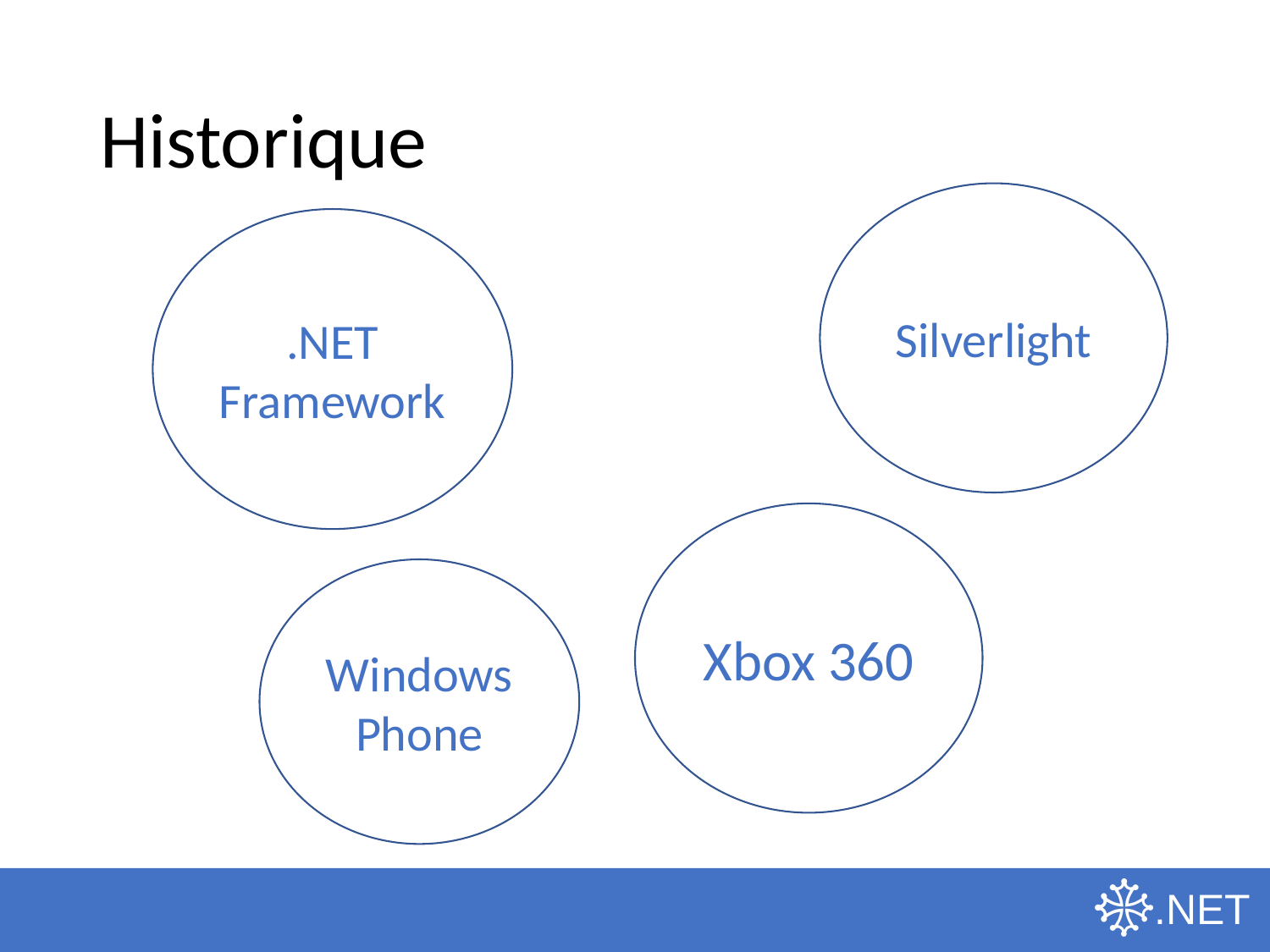

# Historique
Silverlight
.NET Framework
Xbox 360
Windows Phone